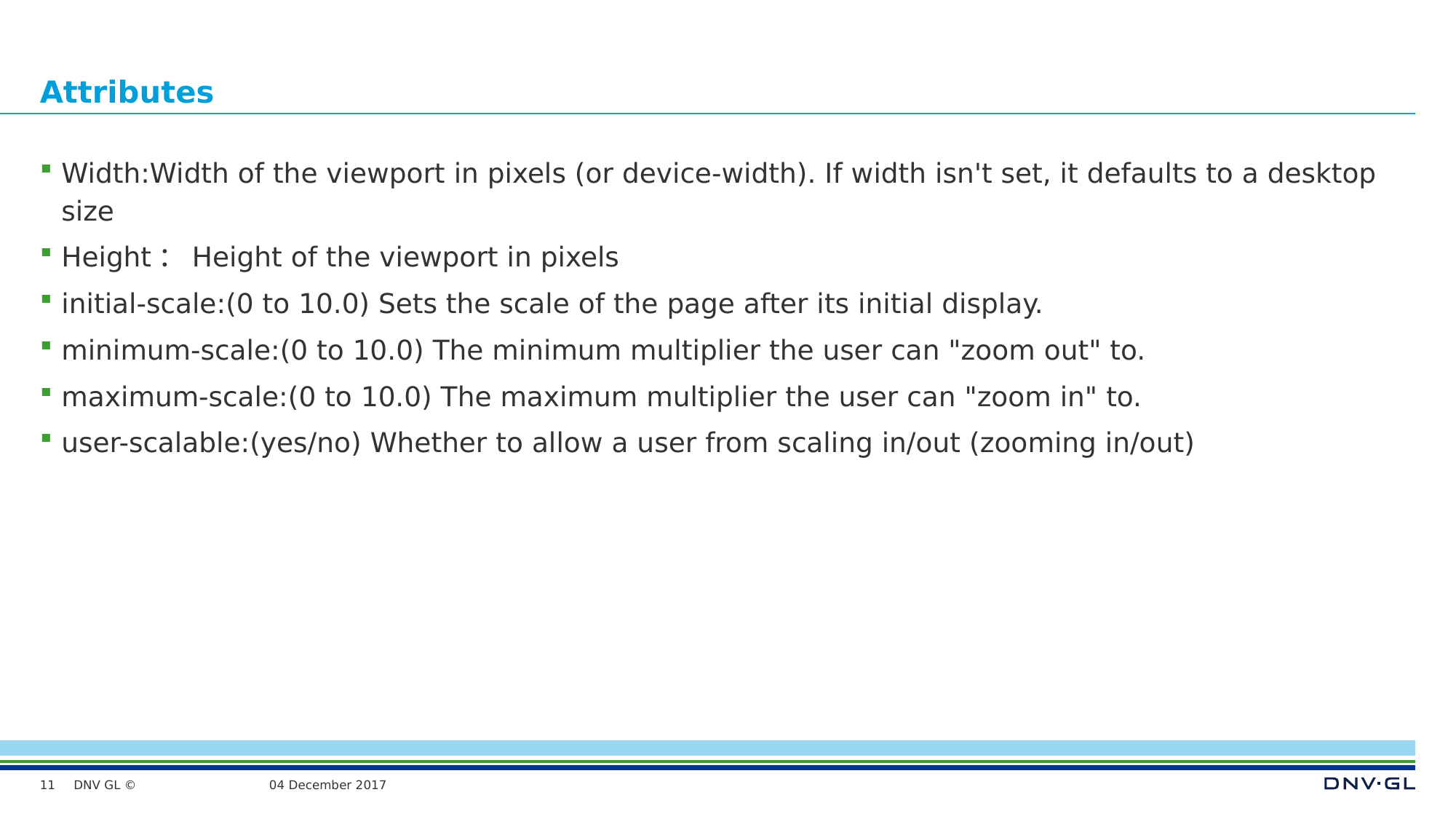

# Attributes
Width:Width of the viewport in pixels (or device-width). If width isn't set, it defaults to a desktop size
Height：Height of the viewport in pixels
initial-scale:(0 to 10.0) Sets the scale of the page after its initial display.
minimum-scale:(0 to 10.0) The minimum multiplier the user can "zoom out" to.
maximum-scale:(0 to 10.0) The maximum multiplier the user can "zoom in" to.
user-scalable:(yes/no) Whether to allow a user from scaling in/out (zooming in/out)
11